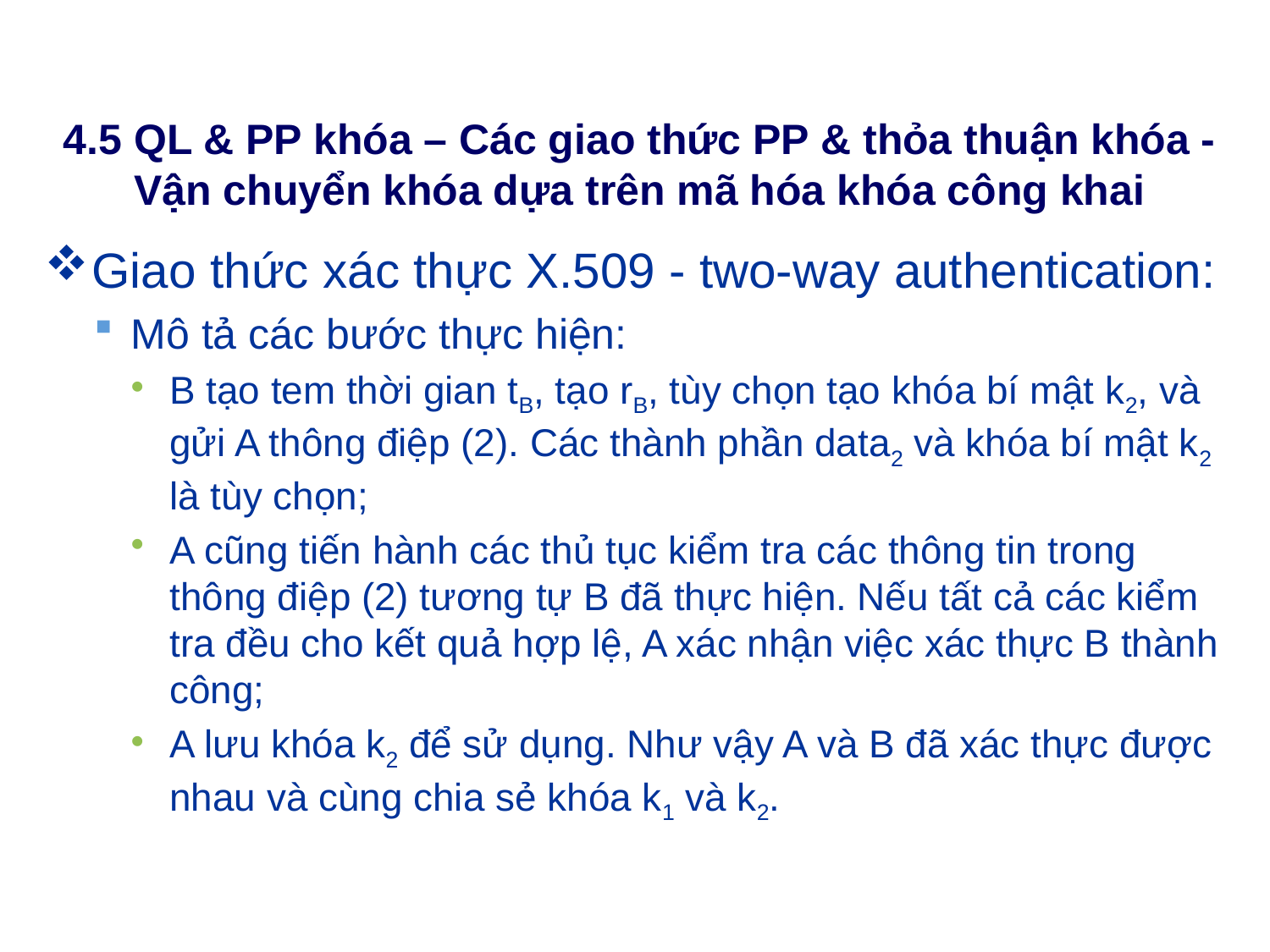

# 4.5 QL & PP khóa – Các giao thức PP & thỏa thuận khóa - Vận chuyển khóa dựa trên mã hóa khóa công khai
Giao thức xác thực X.509 - two-way authentication:
Mô tả các bước thực hiện:
B tạo tem thời gian tB, tạo rB, tùy chọn tạo khóa bí mật k2, và gửi A thông điệp (2). Các thành phần data2 và khóa bí mật k2 là tùy chọn;
A cũng tiến hành các thủ tục kiểm tra các thông tin trong thông điệp (2) tương tự B đã thực hiện. Nếu tất cả các kiểm tra đều cho kết quả hợp lệ, A xác nhận việc xác thực B thành công;
A lưu khóa k2 để sử dụng. Như vậy A và B đã xác thực được nhau và cùng chia sẻ khóa k1 và k2.